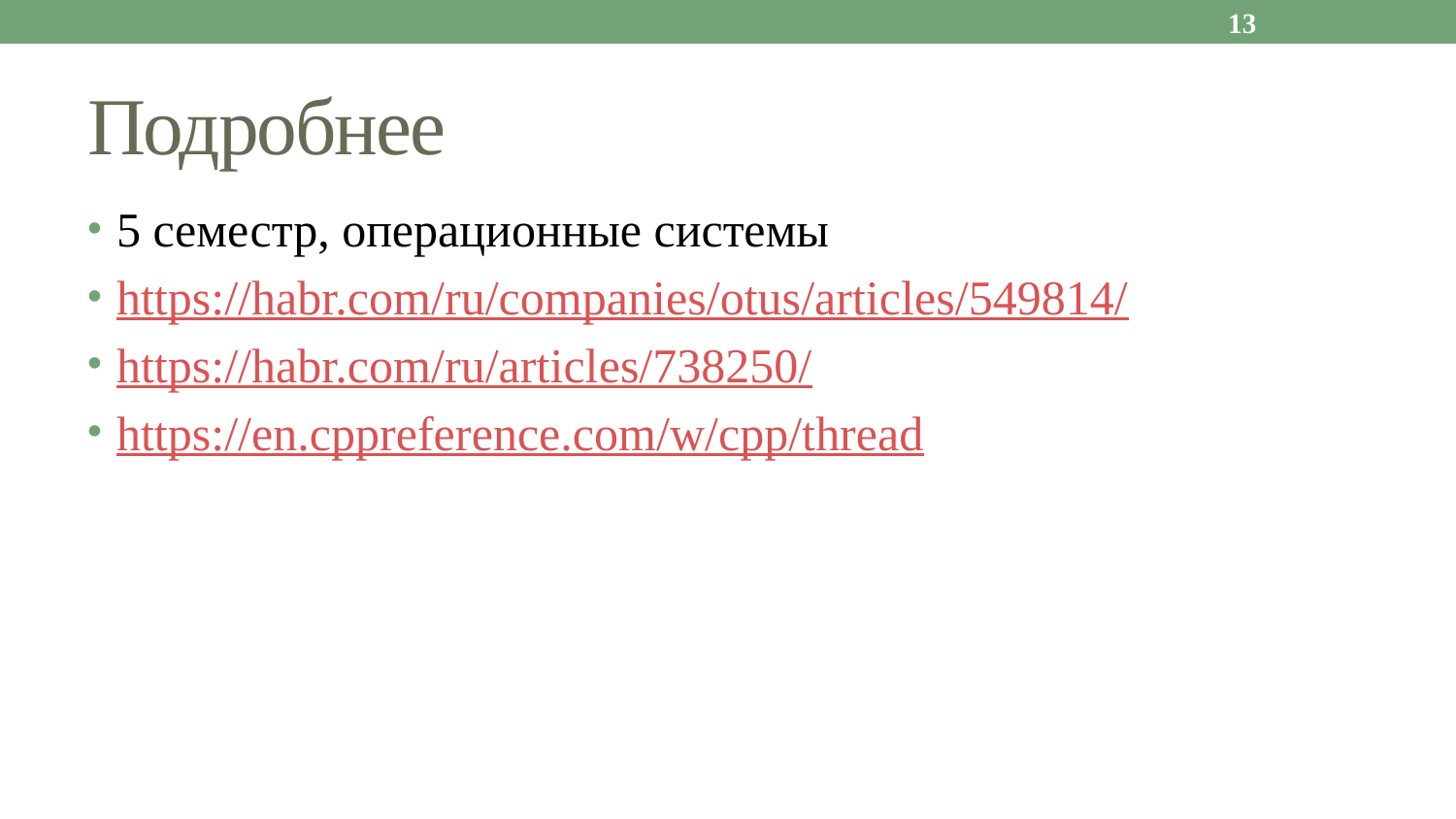

13
# Подробнее
5 семестр, операционные системы
https://habr.com/ru/companies/otus/articles/549814/
https://habr.com/ru/articles/738250/
https://en.cppreference.com/w/cpp/thread